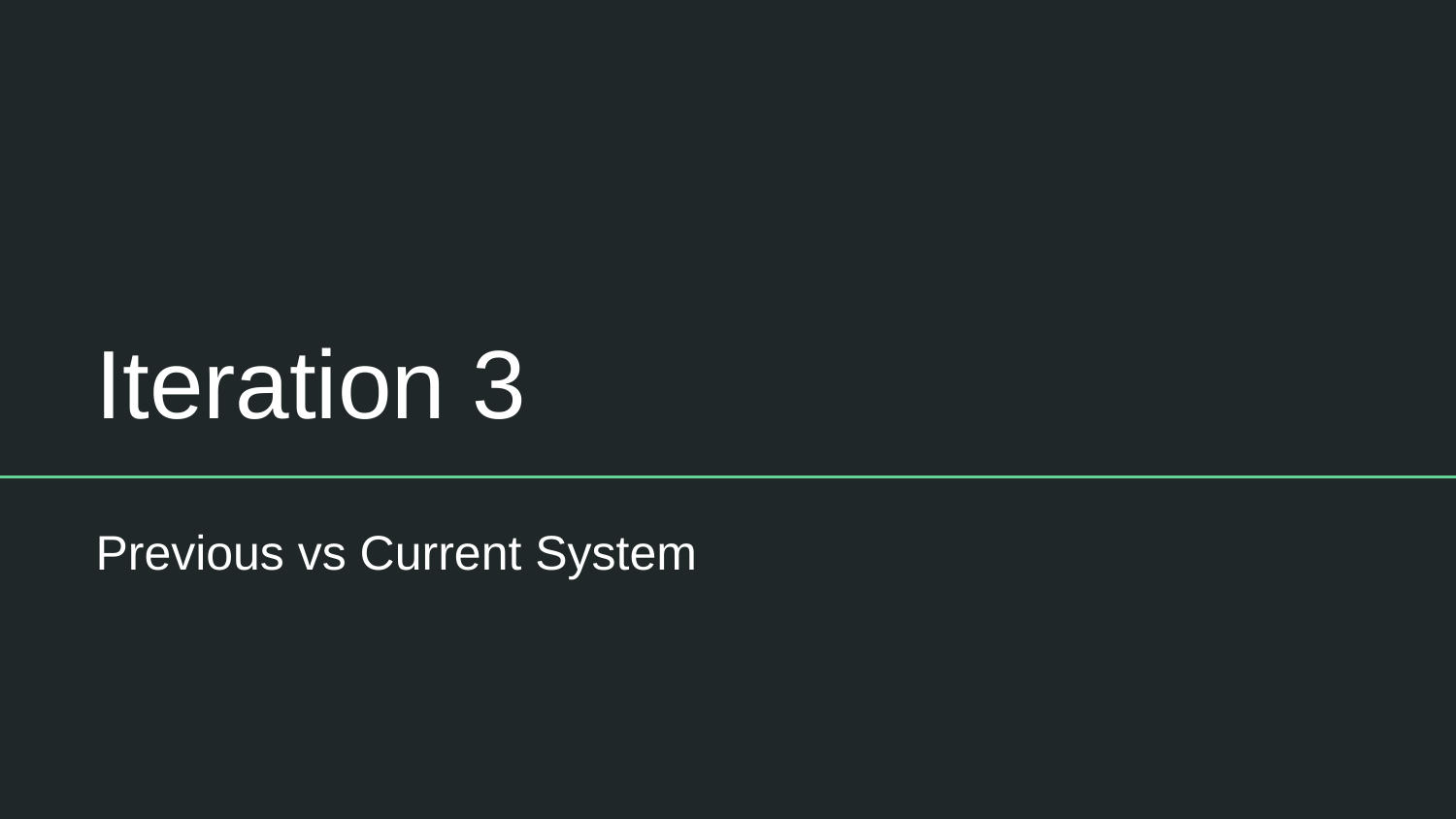

# Iteration 3
Previous vs Current System